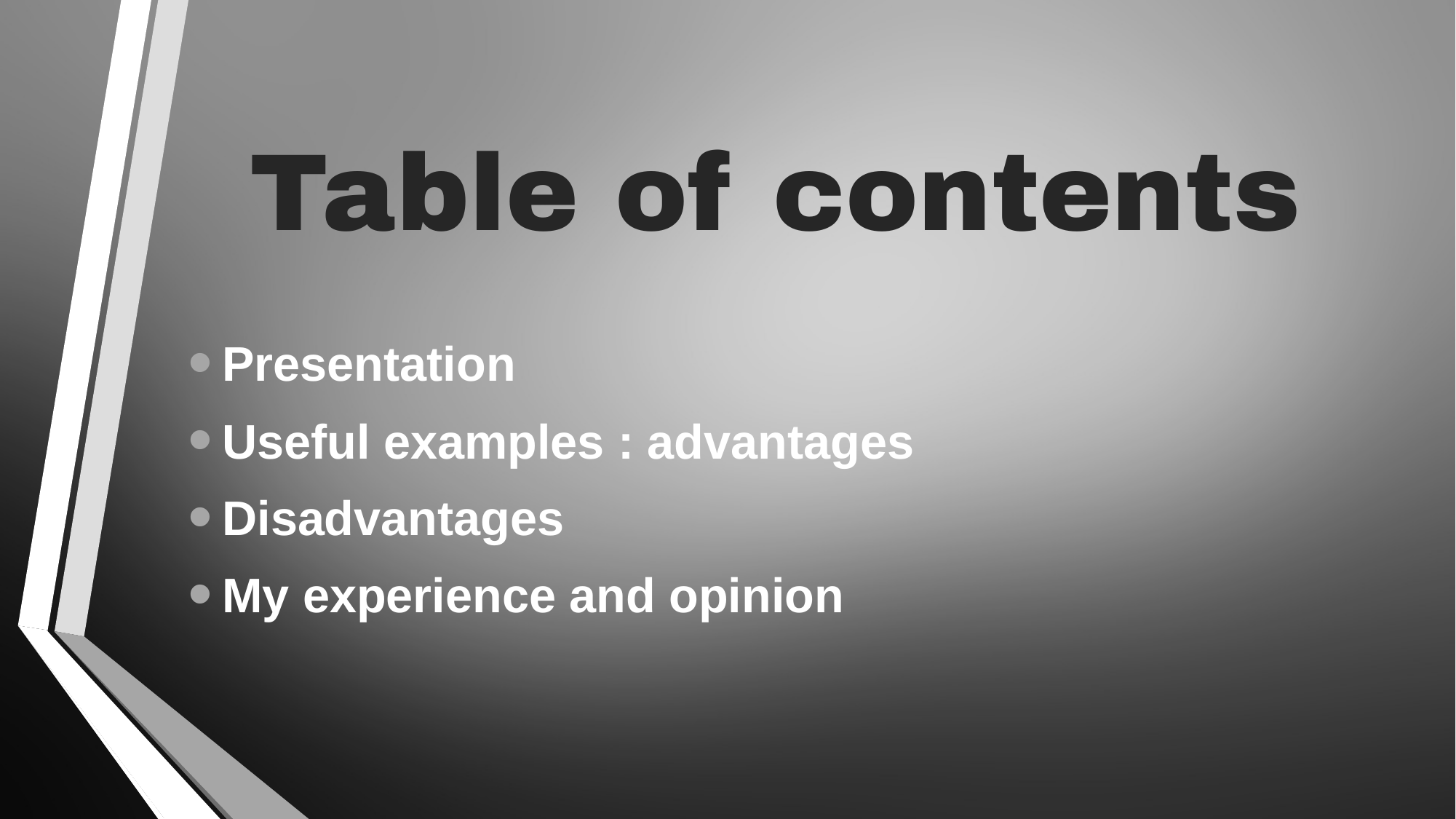

# Table of contents
Presentation
Useful examples : advantages
Disadvantages
My experience and opinion